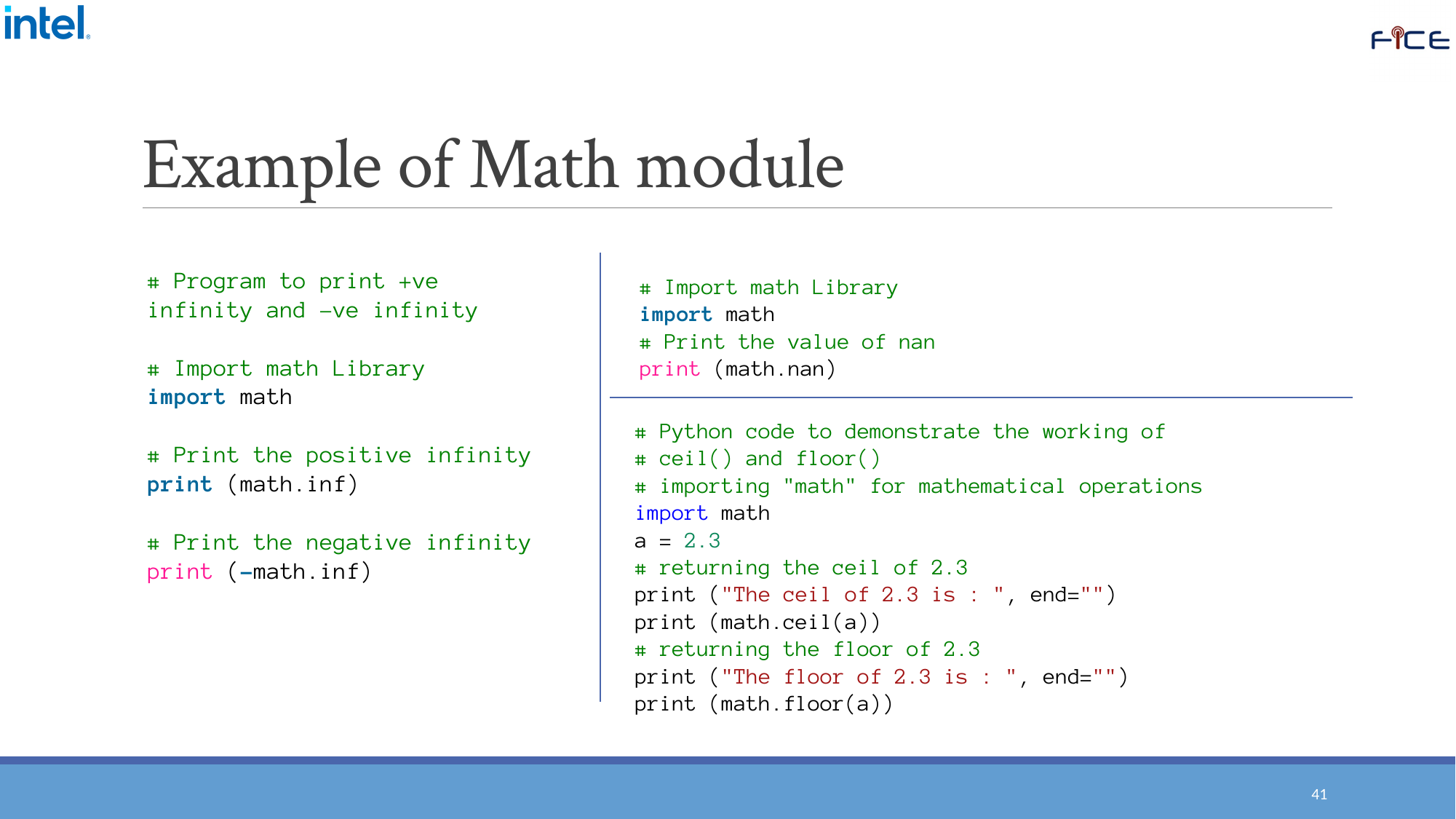

# Example of Math module

# Program to print +ve infinity and –ve infinity

# Import math Library
import math

# Print the positive infinity
print (math.inf)

# Print the negative infinity
print (-math.inf)
# Import math Library
import math
# Print the value of nan
print (math.nan)
# Python code to demonstrate the working of
# ceil() and floor()
# importing "math" for mathematical operations
import math
a = 2.3
# returning the ceil of 2.3
print ("The ceil of 2.3 is : ", end="")
print (math.ceil(a))
# returning the floor of 2.3
print ("The floor of 2.3 is : ", end="")
print (math.floor(a))
41